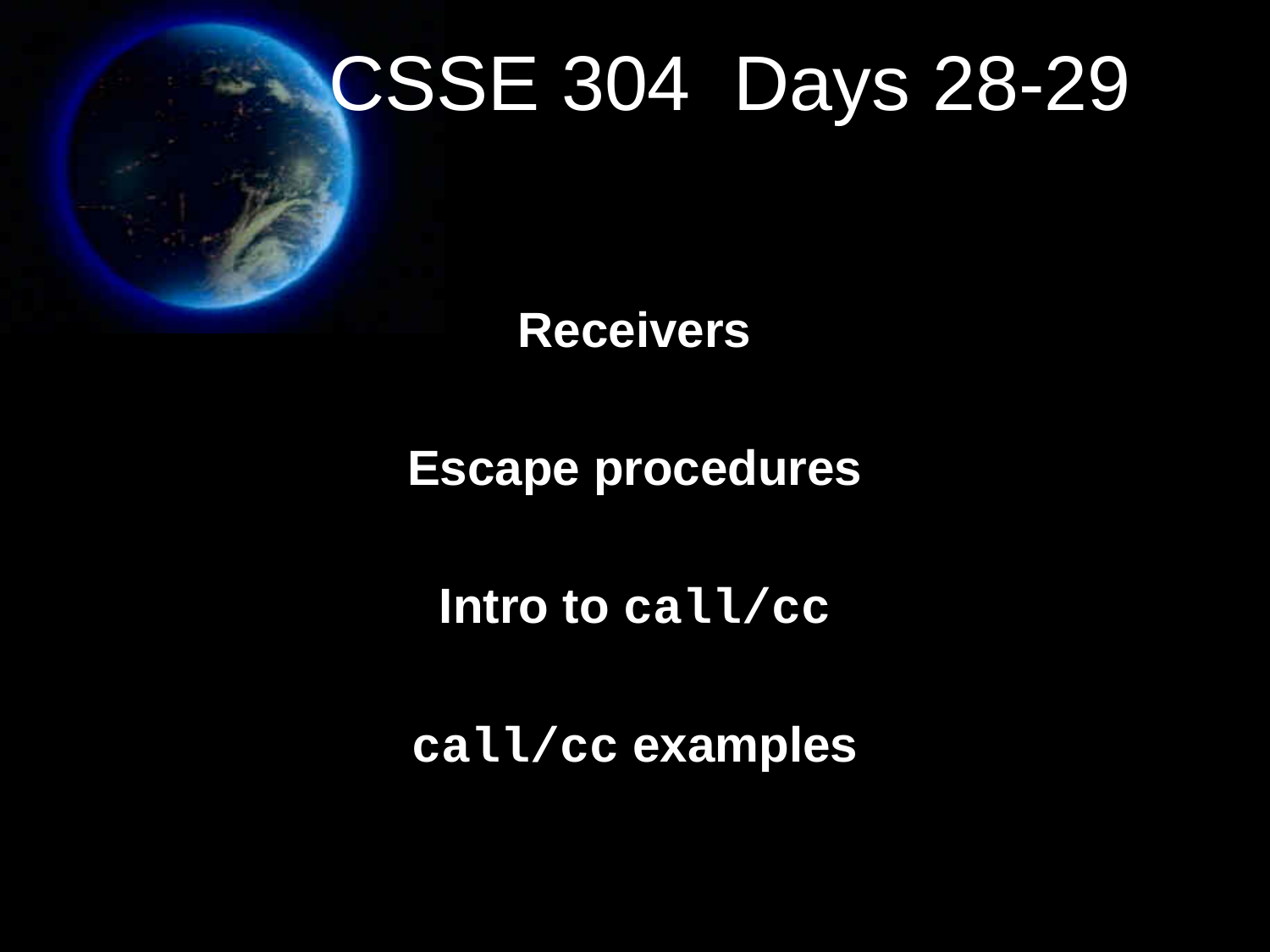

# CSSE 304  Days 28-29

Receivers

Escape procedures

Intro to call/cc

call/cc examples